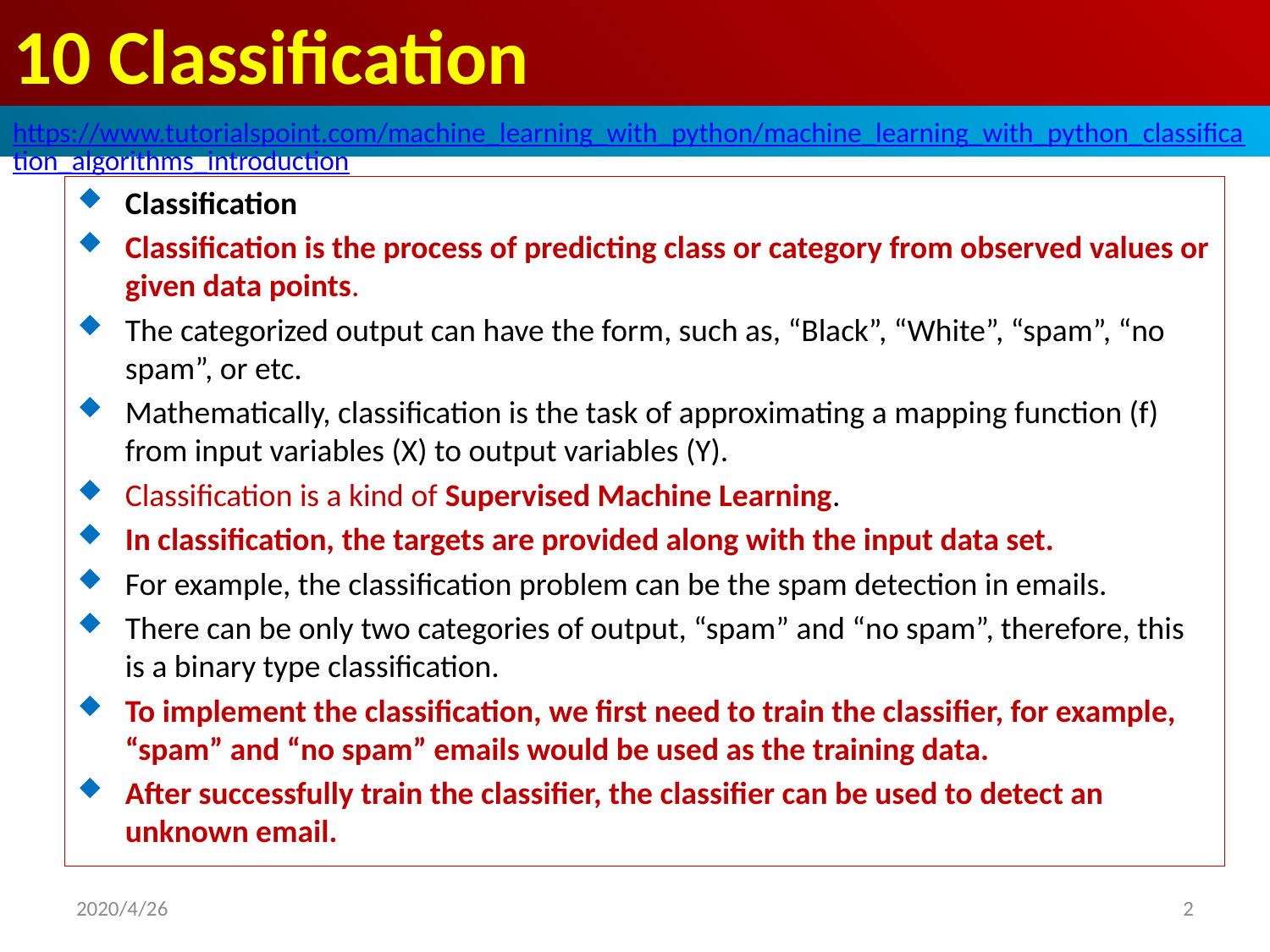

# 10 Classification
https://www.tutorialspoint.com/machine_learning_with_python/machine_learning_with_python_classification_algorithms_introduction
Classification
Classification is the process of predicting class or category from observed values or given data points.
The categorized output can have the form, such as, “Black”, “White”, “spam”, “no spam”, or etc.
Mathematically, classification is the task of approximating a mapping function (f) from input variables (X) to output variables (Y).
Classification is a kind of Supervised Machine Learning.
In classification, the targets are provided along with the input data set.
For example, the classification problem can be the spam detection in emails.
There can be only two categories of output, “spam” and “no spam”, therefore, this is a binary type classification.
To implement the classification, we first need to train the classifier, for example, “spam” and “no spam” emails would be used as the training data.
After successfully train the classifier, the classifier can be used to detect an unknown email.

2020/4/26
2